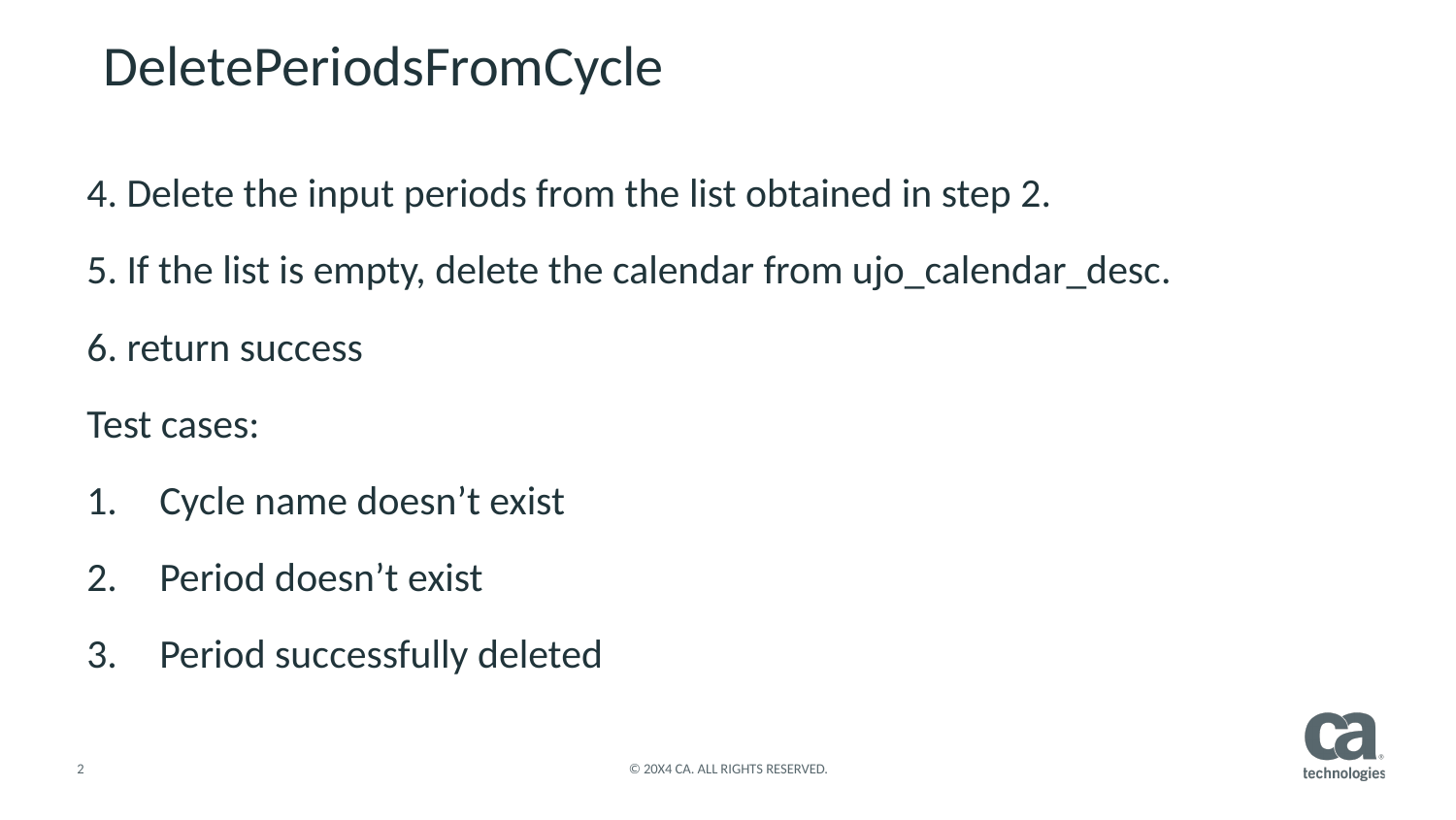

DeletePeriodsFromCycle
4. Delete the input periods from the list obtained in step 2.
5. If the list is empty, delete the calendar from ujo_calendar_desc.
6. return success
Test cases:
Cycle name doesn’t exist
Period doesn’t exist
Period successfully deleted